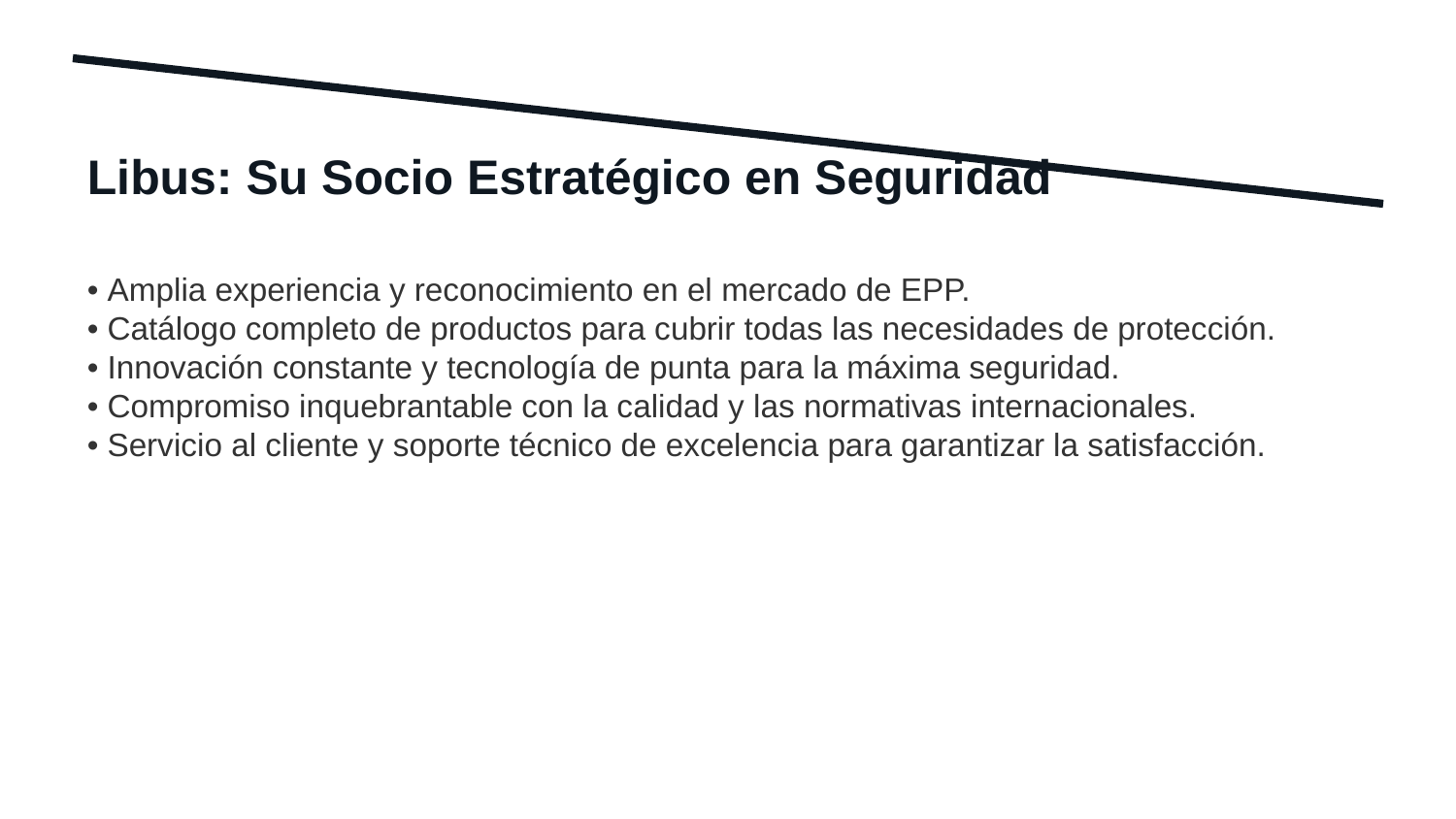

Libus: Su Socio Estratégico en Seguridad
• Amplia experiencia y reconocimiento en el mercado de EPP.
• Catálogo completo de productos para cubrir todas las necesidades de protección.
• Innovación constante y tecnología de punta para la máxima seguridad.
• Compromiso inquebrantable con la calidad y las normativas internacionales.
• Servicio al cliente y soporte técnico de excelencia para garantizar la satisfacción.
10